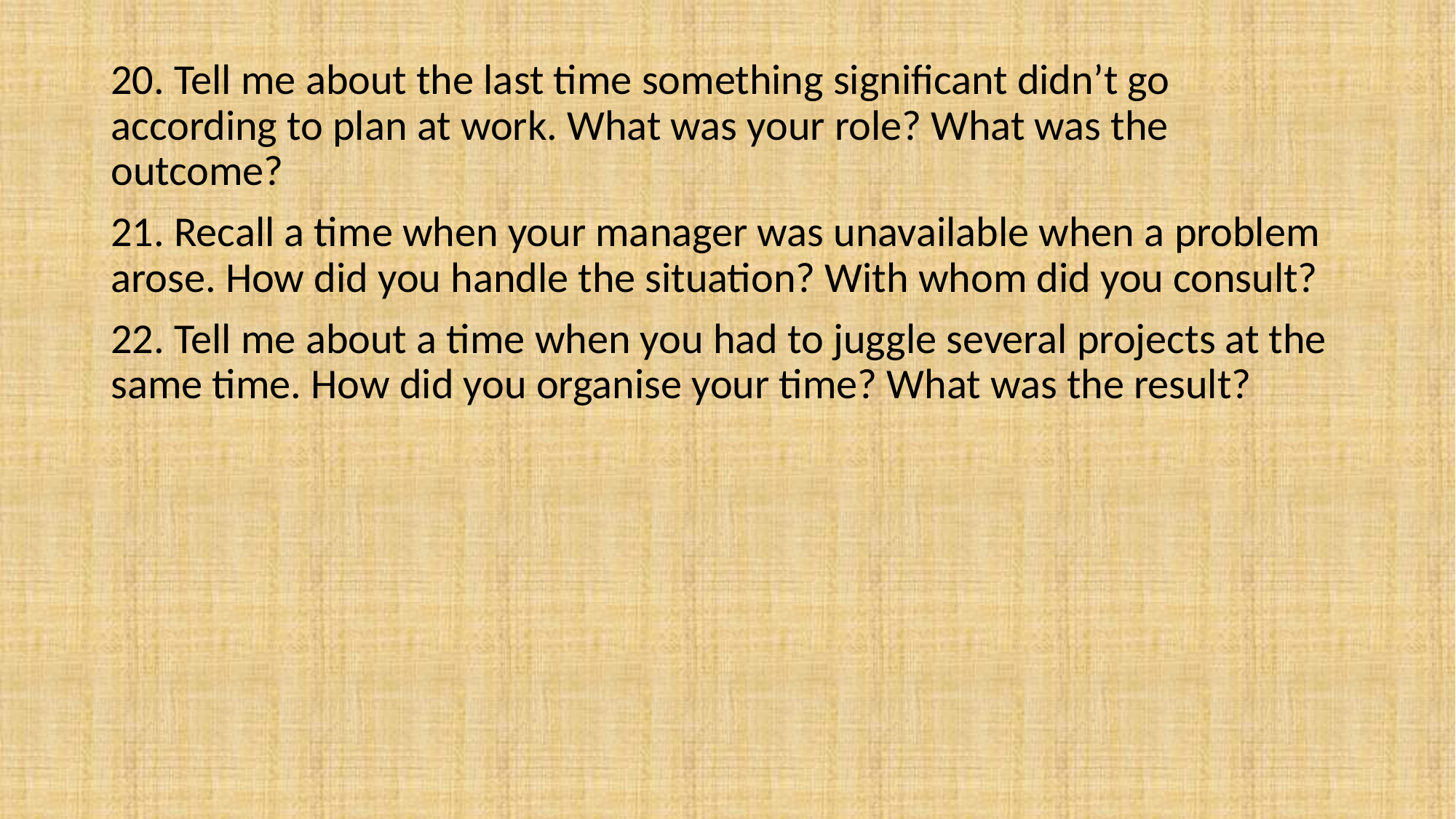

20. Tell me about the last time something significant didn’t go according to plan at work. What was your role? What was the outcome?
21. Recall a time when your manager was unavailable when a problem arose. How did you handle the situation? With whom did you consult?
22. Tell me about a time when you had to juggle several projects at the same time. How did you organise your time? What was the result?